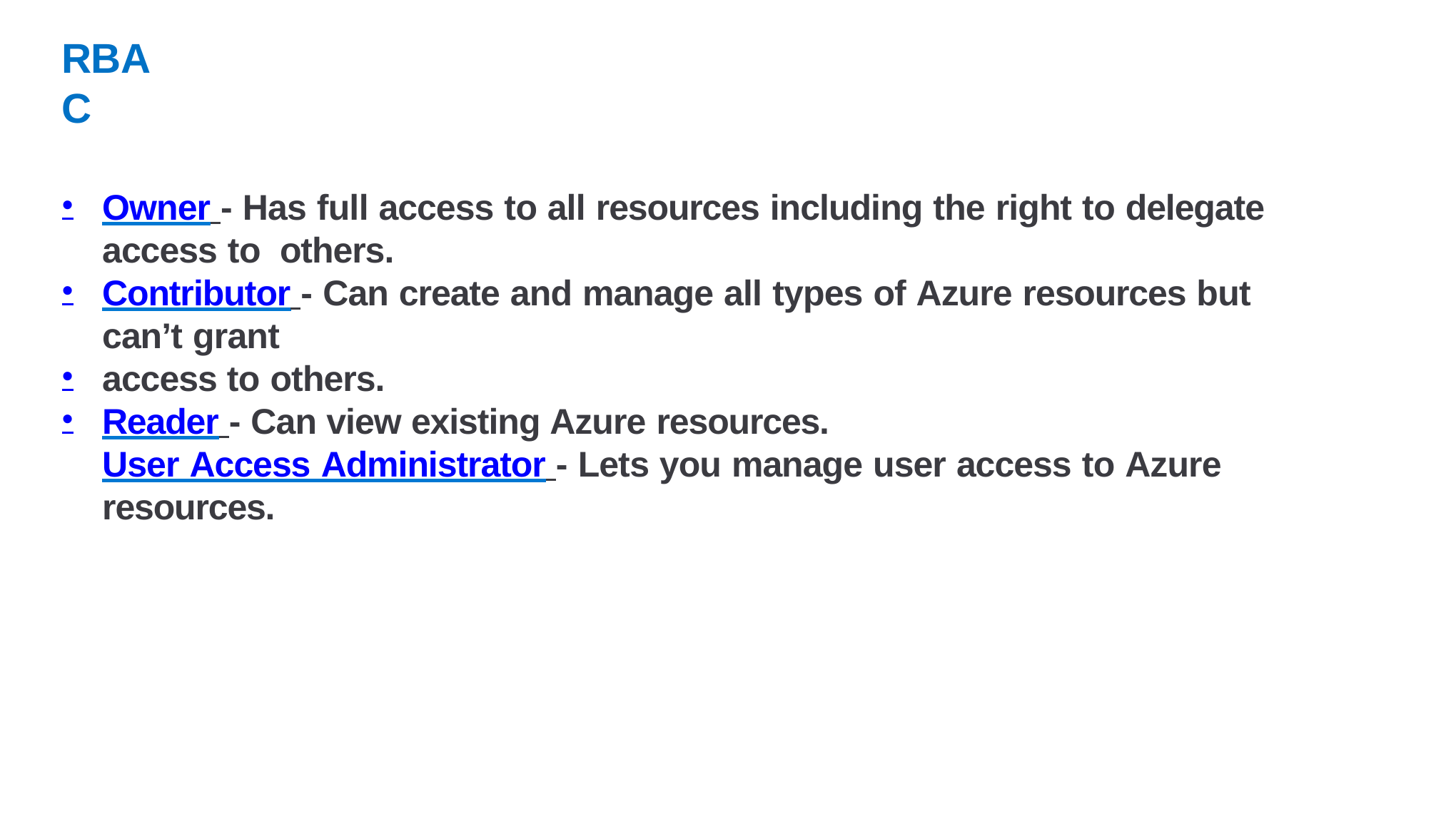

# RBAC
•
Owner - Has full access to all resources including the right to delegate access to  others.
Contributor - Can create and manage all types of Azure resources but can’t grant
access to others.
Reader - Can view existing Azure resources.
User Access Administrator - Lets you manage user access to Azure resources.
•
•
•